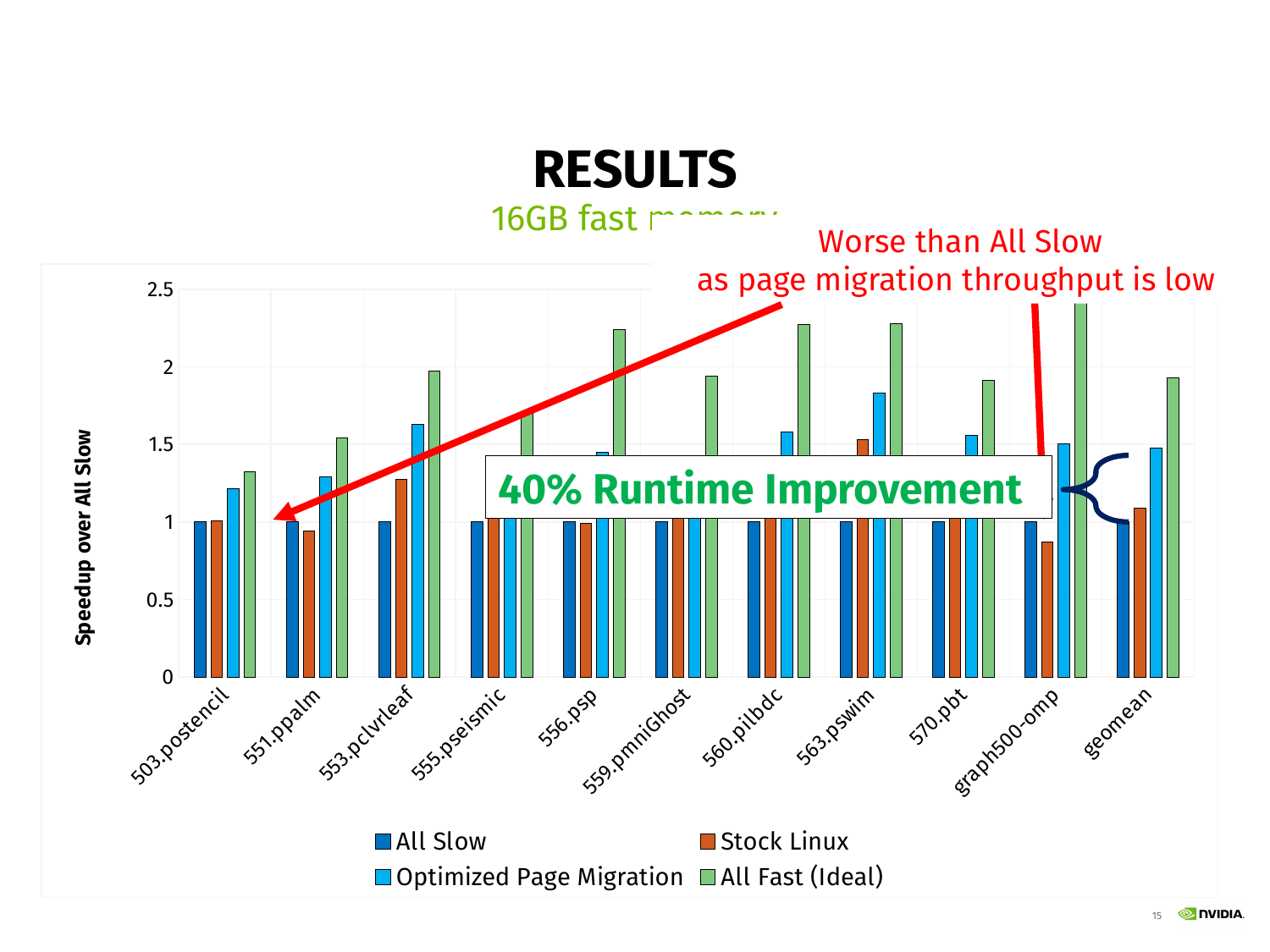

# Results
16GB fast memory
Worse than All Slow
as page migration throughput is low

### Chart

| Category | All Slow | Stock Linux | Optimized Page Migration | All Fast (Ideal) |
|---|---|---|---|---|
| 503.postencil | 1.0 | 1.00568395325772 | 1.21270097319872 | 1.32262204626686 |
| 551.ppalm | 1.0 | 0.940619026503339 | 1.29071151948682 | 1.5429084382148 |
| 553.pclvrleaf | 1.0 | 1.27431547682318 | 1.62956450093514 | 1.97120859442365 |
| 555.pseismic | 1.0 | 1.08996822618656 | 1.39003301197737 | 1.70156124918514 |
| 556.psp | 1.0 | 0.98921672 | 1.44955081 | 2.23985612 |
| 559.pmniGhost | 1.0 | 1.08865001725902 | 1.39844016031458 | 1.93822293993894 |
| 560.pilbdc | 1.0 | 1.25358035500178 | 1.58273446469757 | 2.27545624412919 |
| 563.pswim | 1.0 | 1.5281439215644 | 1.83313509684659 | 2.28076647708795 |
| 570.pbt | 1.0 | 1.02310567020769 | 1.55982071190628 | 1.91312422973207 |
| graph500-omp | 1.0 | 0.86914686647776 | 1.50315521917944 | 2.4202526894586 |
| geomean | 1.0 | 1.09196216356349 | 1.47544761785588 | 1.92918249514927 |
40% Runtime Improvement